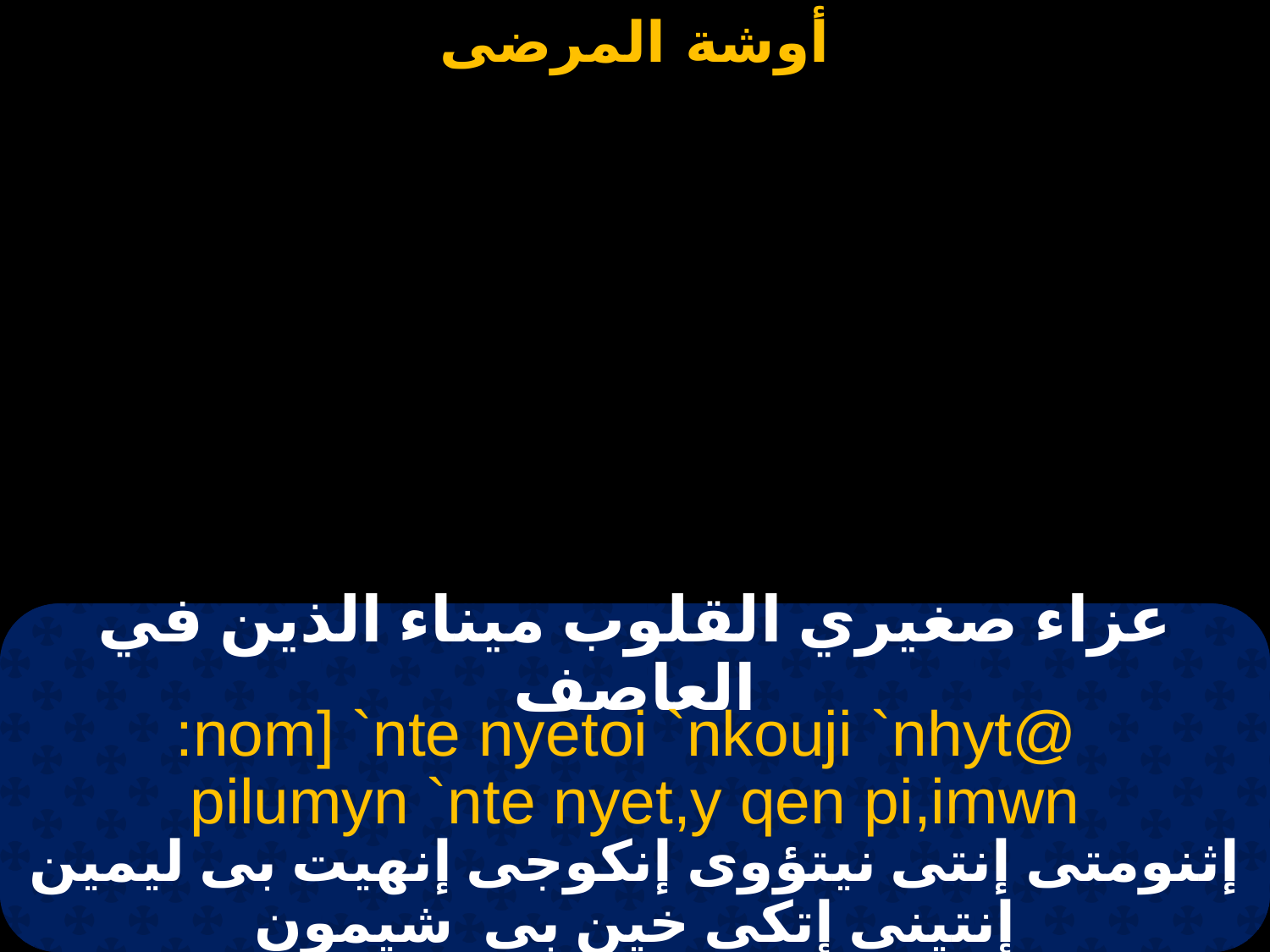

# عزاء صغيري القلوب ميناء الذين في العاصف
:nom] `nte nyetoi `nkouji `nhyt@
pilumyn `nte nyet,y qen pi,imwn
إثنومتى إنتى نيتؤوى إنكوجى إنهيت بى ليمين إنتينى إتكى خين بى  شيمون